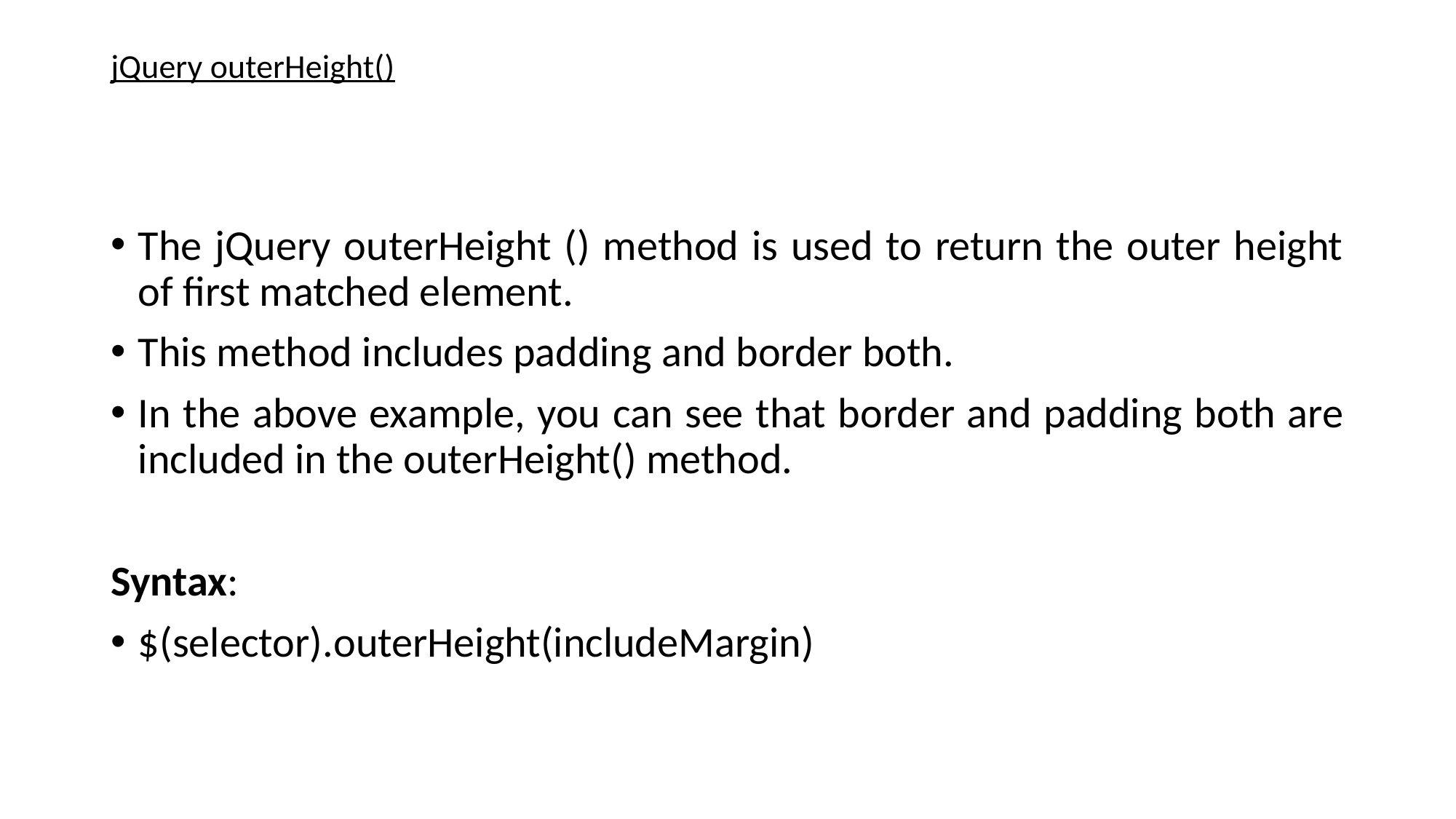

# jQuery outerHeight()
The jQuery outerHeight () method is used to return the outer height of first matched element.
This method includes padding and border both.
In the above example, you can see that border and padding both are included in the outerHeight() method.

Syntax:
$(selector).outerHeight(includeMargin)